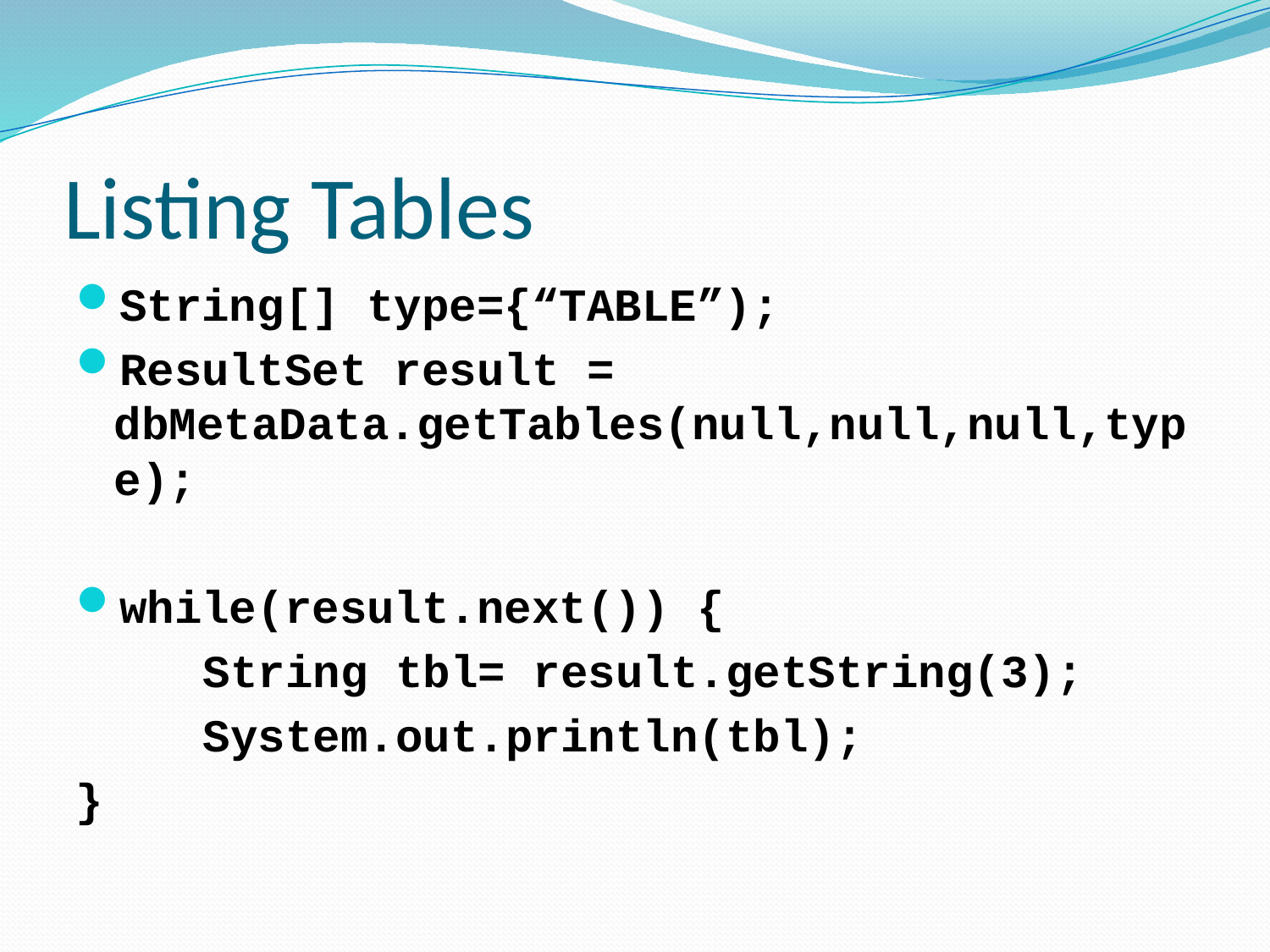

# Listing Tables
String[] type={“TABLE”);
ResultSet result = dbMetaData.getTables(null,null,null,type);

while(result.next()) {
	String tbl= result.getString(3);
	System.out.println(tbl);
}